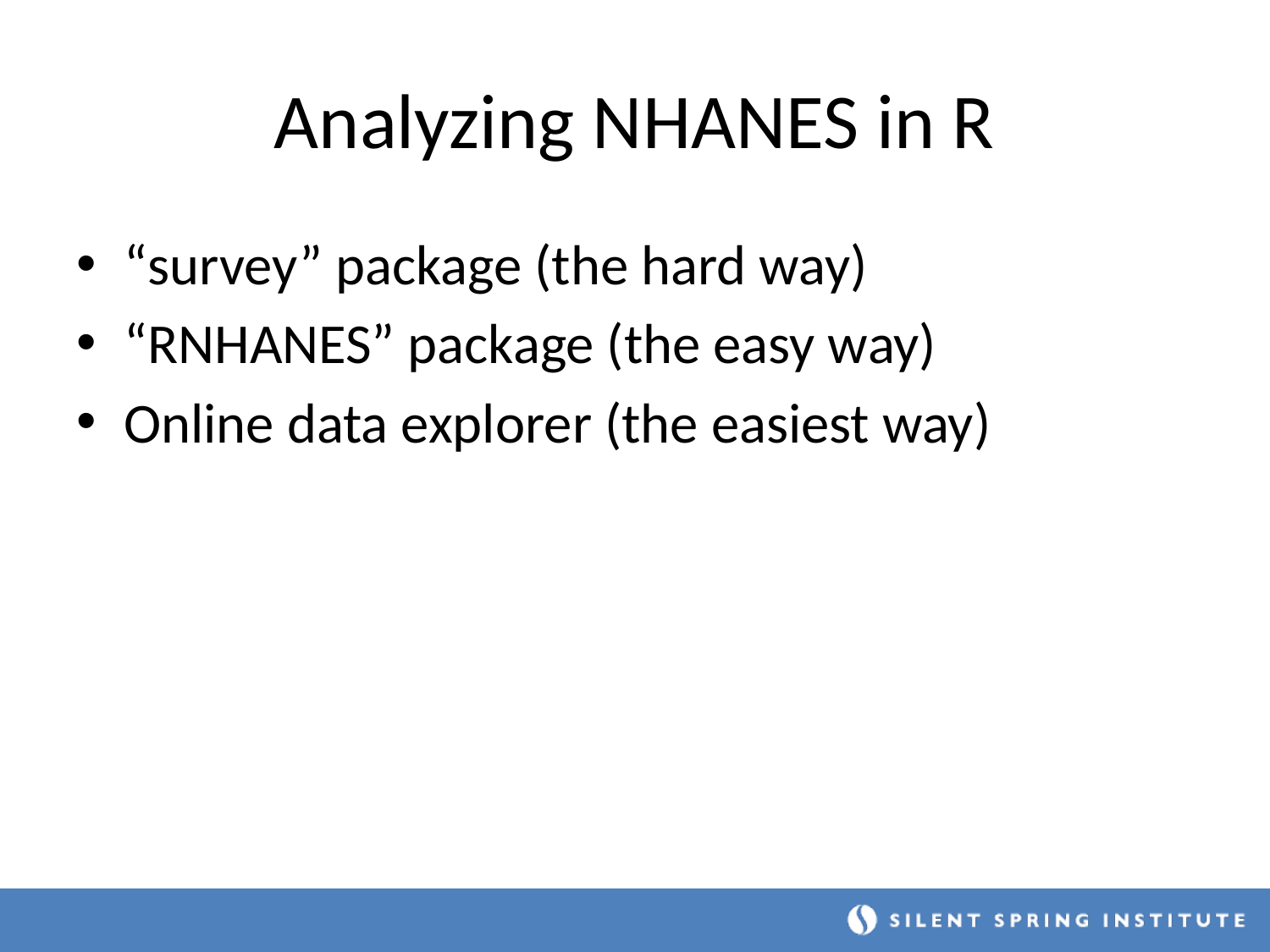

# Analyzing NHANES in R
“survey” package (the hard way)
“RNHANES” package (the easy way)
Online data explorer (the easiest way)